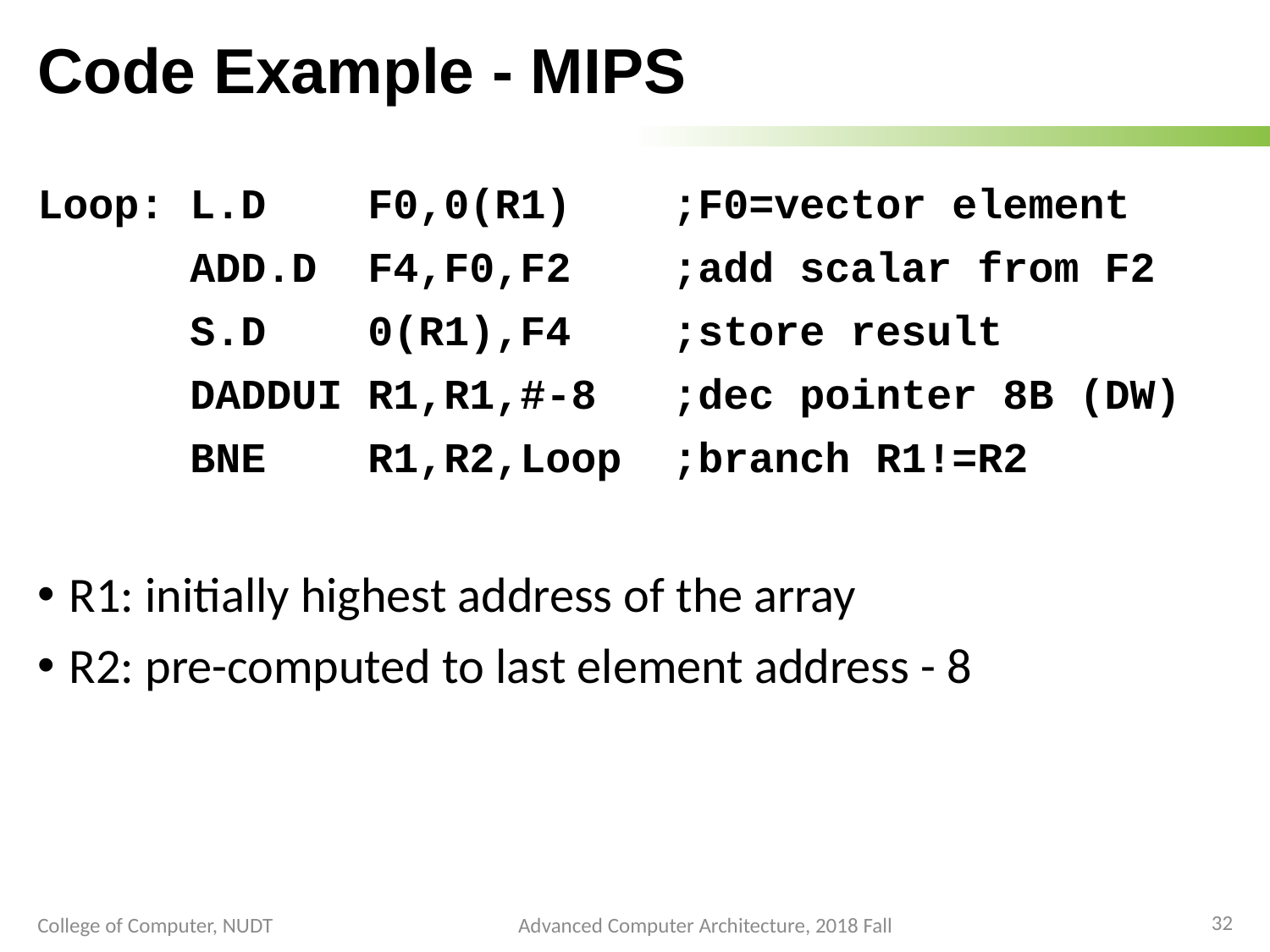

# Code Example - MIPS
Loop: L.D    F0,0(R1)	;F0=vector element
 	 ADD.D  F4,F0,F2	;add scalar from F2
 	 S.D	   0(R1),F4	;store result
 	 DADDUI R1,R1,#-8	;dec pointer 8B (DW)
 	 BNE	   R1,R2,Loop	;branch R1!=R2

R1: initially highest address of the array
R2: pre-computed to last element address - 8
32
College of Computer, NUDT
Advanced Computer Architecture, 2018 Fall